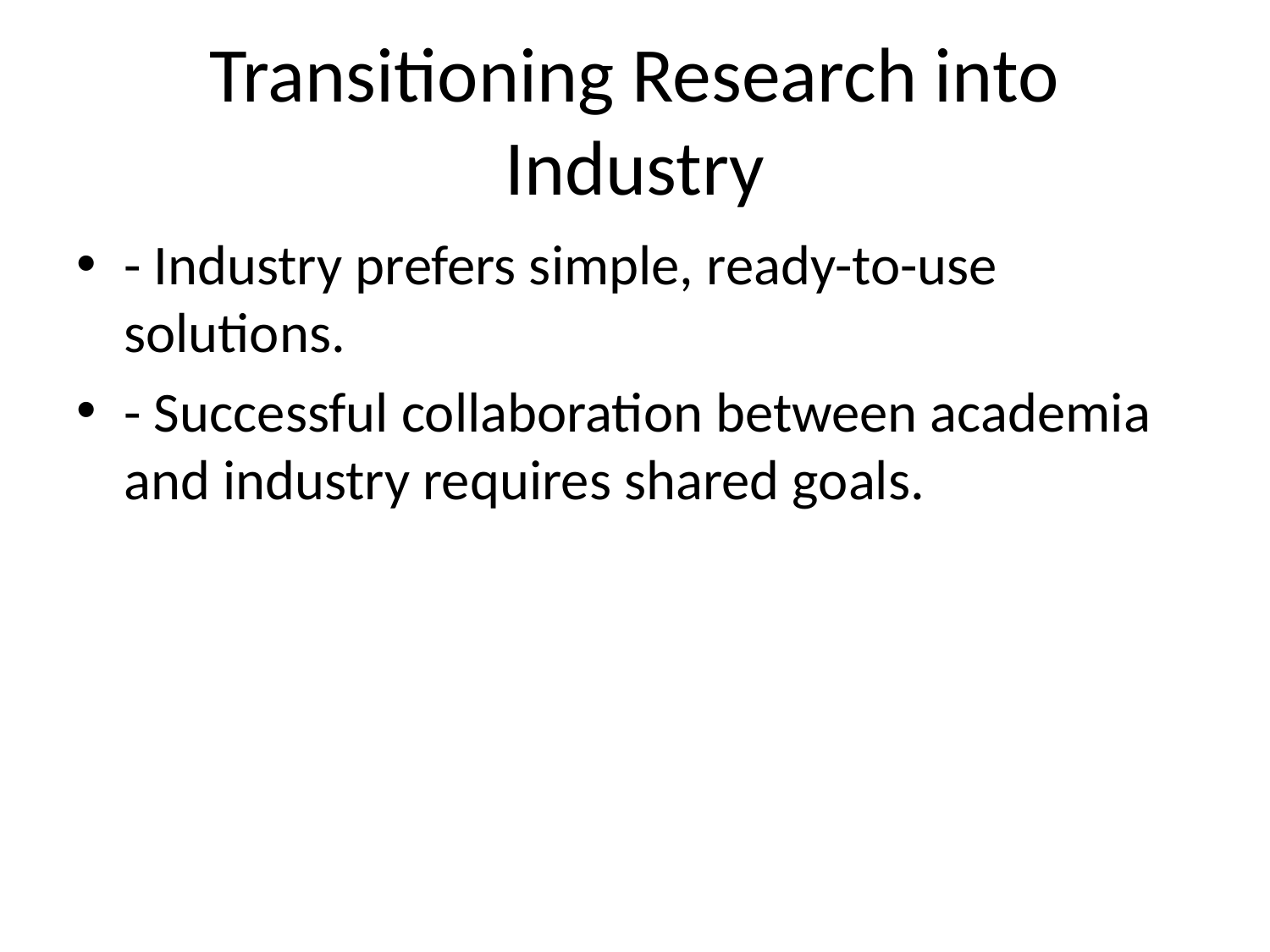

# Transitioning Research into Industry
- Industry prefers simple, ready-to-use solutions.
- Successful collaboration between academia and industry requires shared goals.